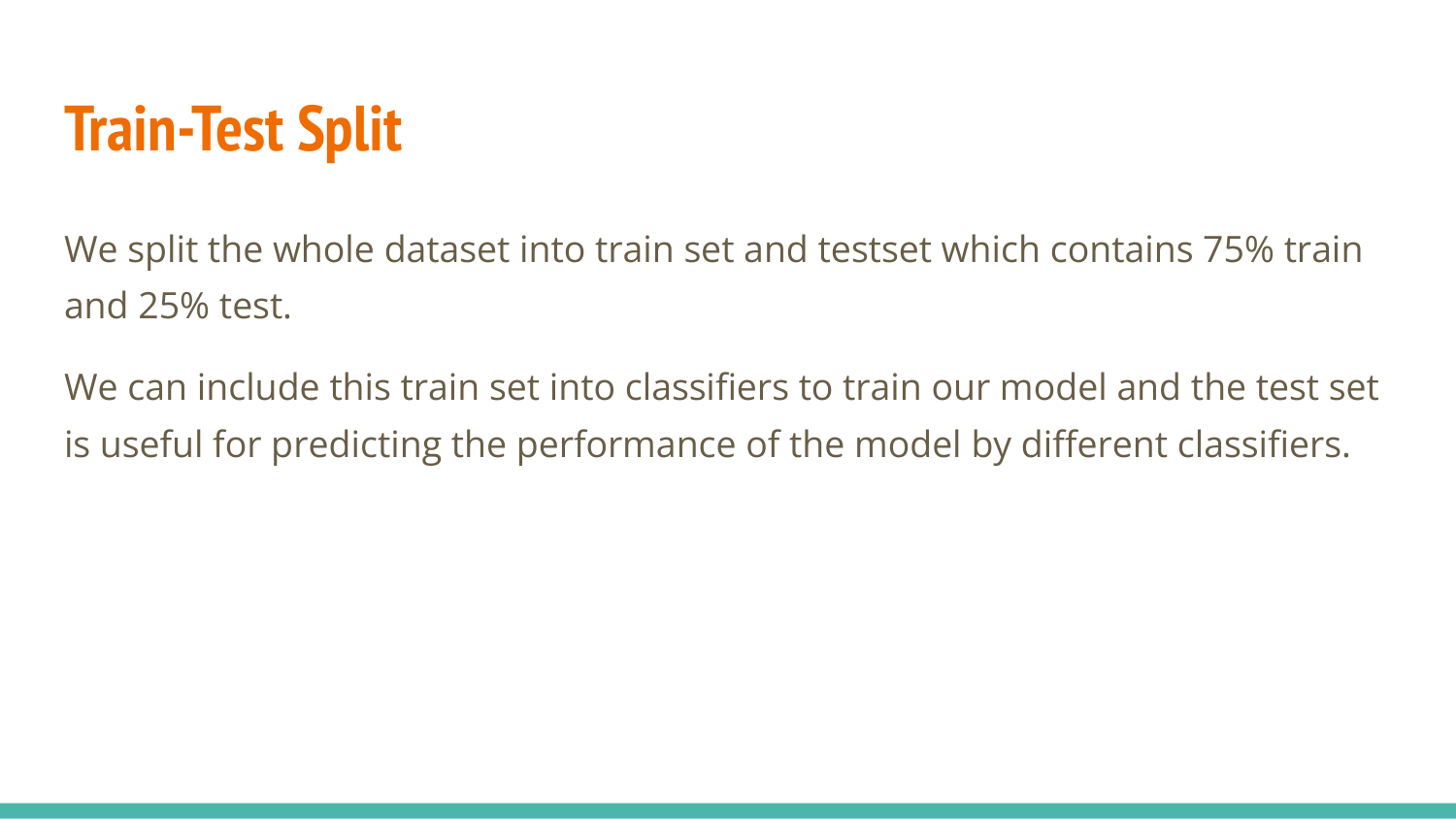

# Train-Test Split
We split the whole dataset into train set and testset which contains 75% train and 25% test.
We can include this train set into classifiers to train our model and the test set is useful for predicting the performance of the model by different classifiers.